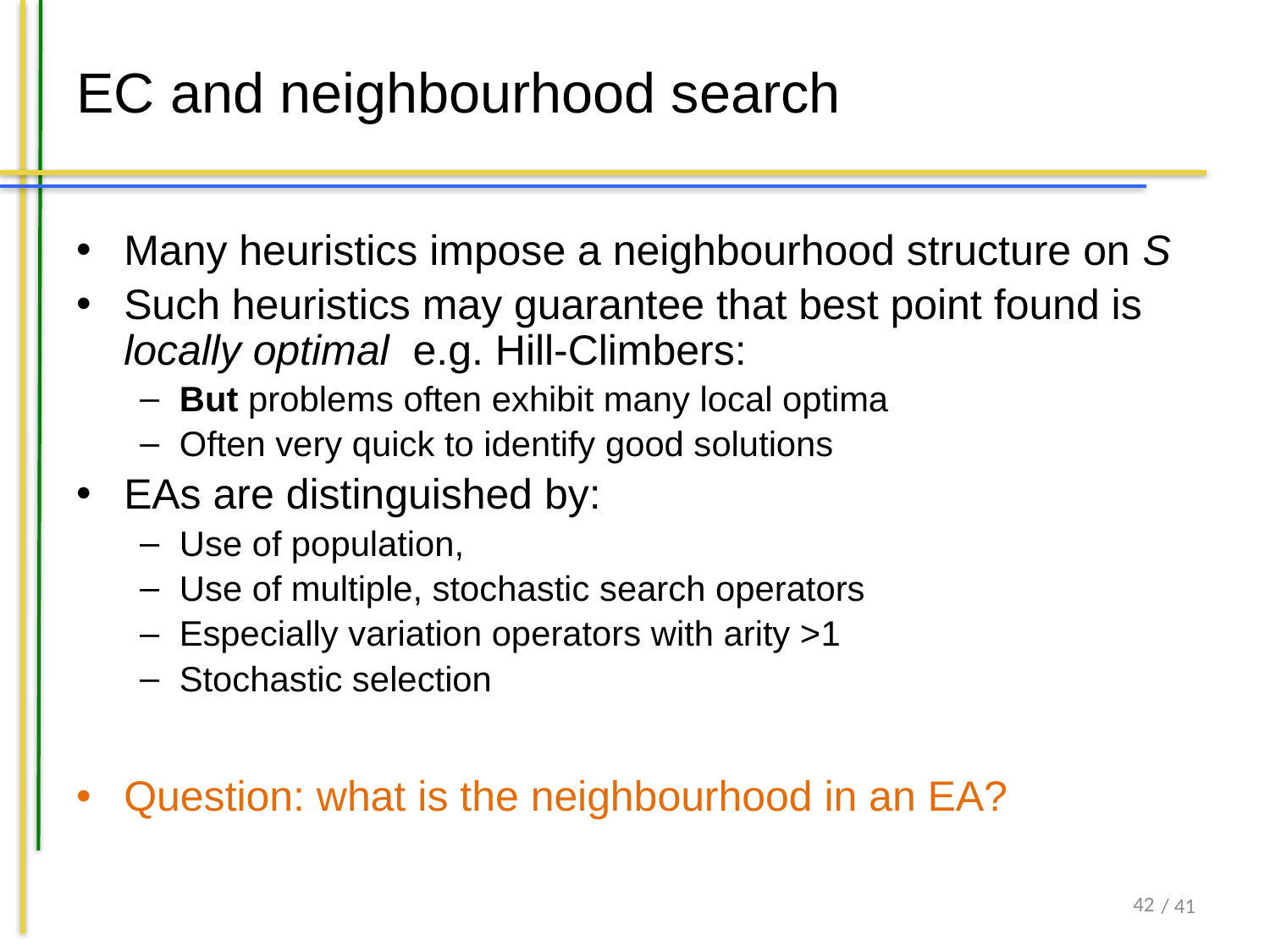

# EC and neighbourhood search
Many heuristics impose a neighbourhood structure on S
Such heuristics may guarantee that best point found is locally optimal  e.g. Hill-Climbers:
But problems often exhibit many local optima
Often very quick to identify good solutions
EAs are distinguished by:
Use of population,
Use of multiple, stochastic search operators
Especially variation operators with arity >1
Stochastic selection

Question: what is the neighbourhood in an EA?
42